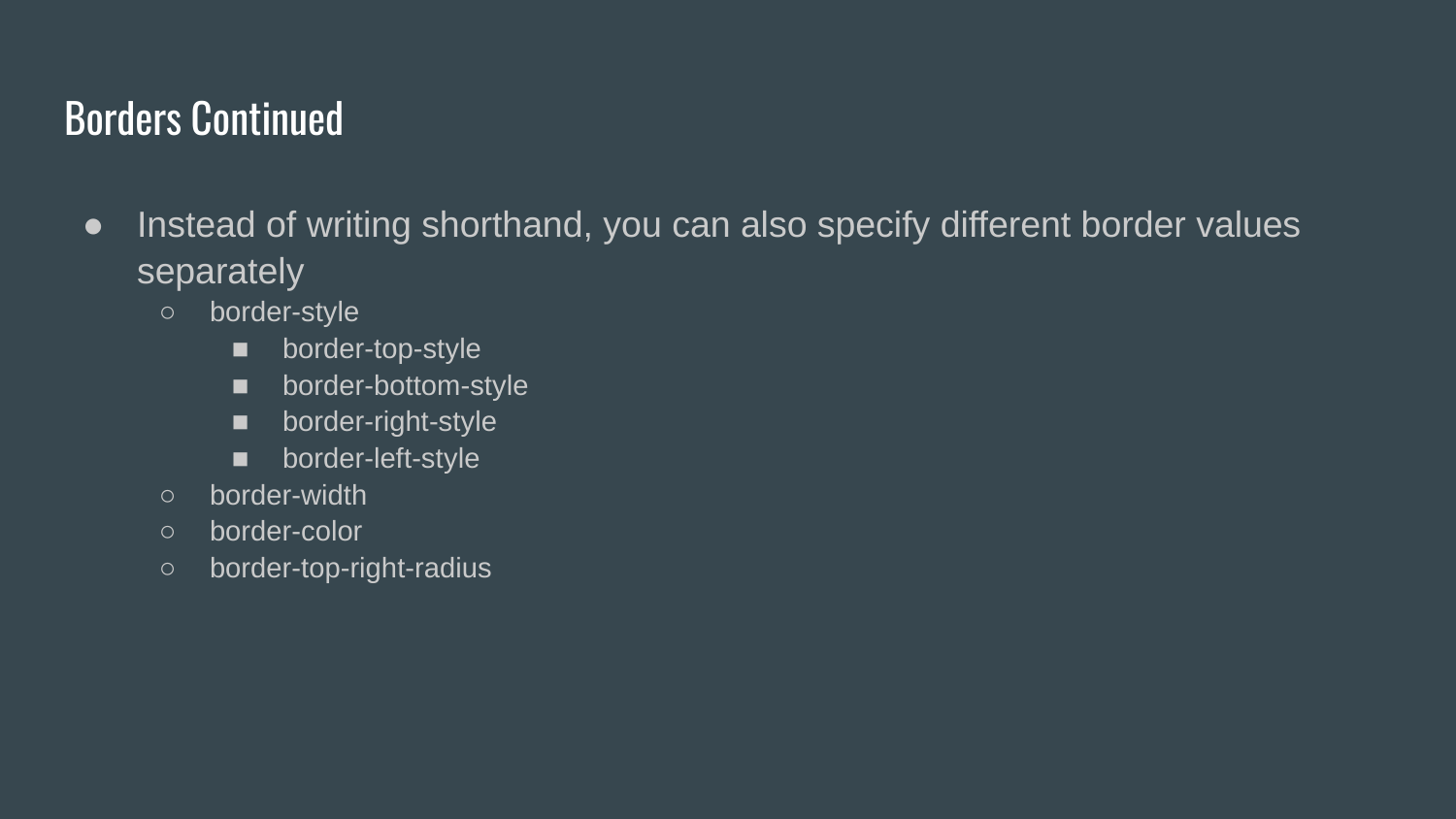

# Borders Continued
Instead of writing shorthand, you can also specify different border values separately
border-style
border-top-style
border-bottom-style
border-right-style
border-left-style
border-width
border-color
border-top-right-radius